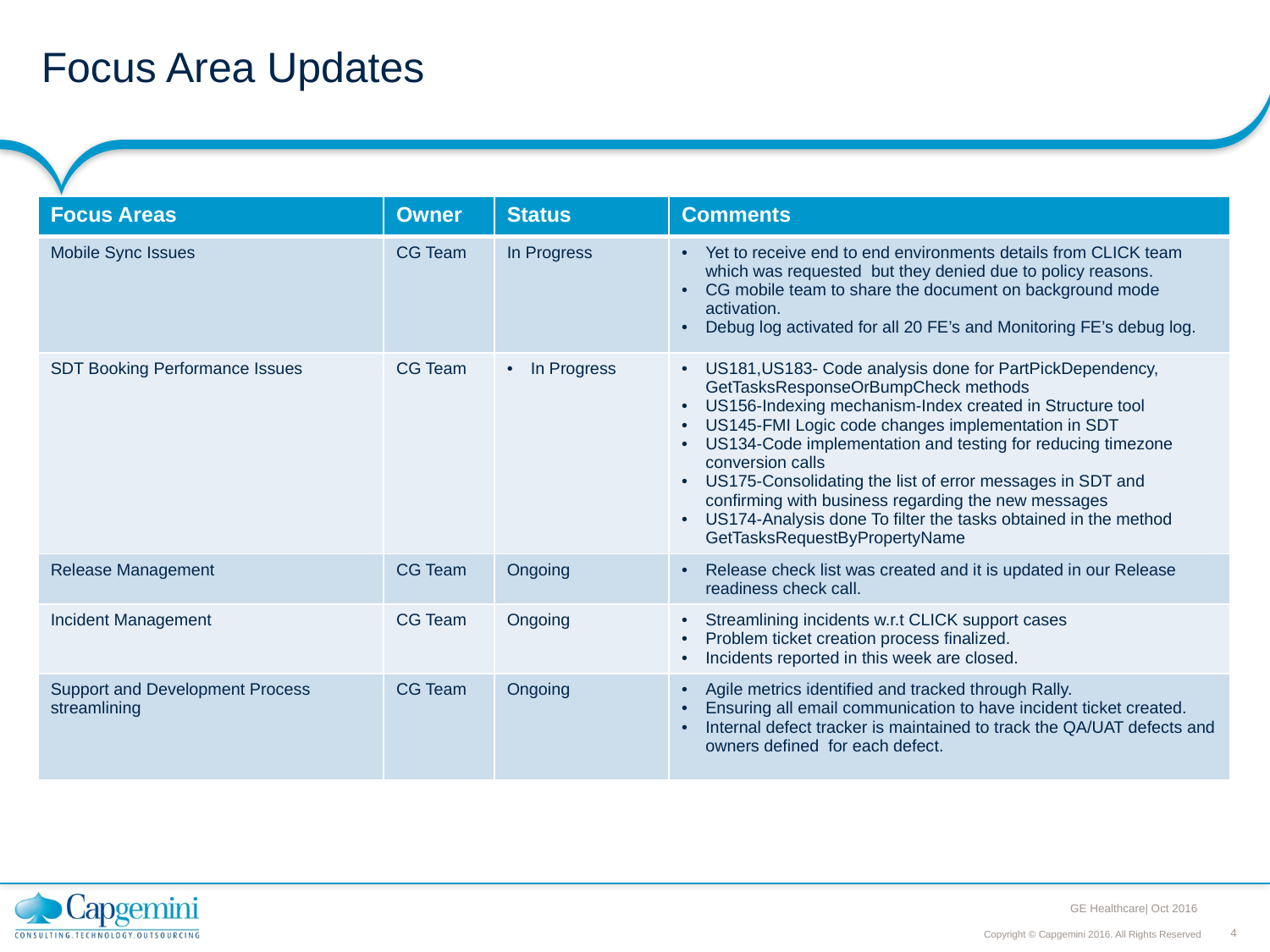

# Focus Area Updates
| Focus Areas | Owner | Status | Comments |
| --- | --- | --- | --- |
| Mobile Sync Issues | CG Team | In Progress | Yet to receive end to end environments details from CLICK team which was requested but they denied due to policy reasons. CG mobile team to share the document on background mode activation. Debug log activated for all 20 FE’s and Monitoring FE’s debug log. |
| SDT Booking Performance Issues | CG Team | In Progress | US181,US183- Code analysis done for PartPickDependency, GetTasksResponseOrBumpCheck methods   US156-Indexing mechanism-Index created in Structure tool US145-FMI Logic code changes implementation in SDT US134-Code implementation and testing for reducing timezone conversion calls US175-Consolidating the list of error messages in SDT and confirming with business regarding the new messages US174-Analysis done To filter the tasks obtained in the method GetTasksRequestByPropertyName |
| Release Management | CG Team | Ongoing | Release check list was created and it is updated in our Release readiness check call. |
| Incident Management | CG Team | Ongoing | Streamlining incidents w.r.t CLICK support cases Problem ticket creation process finalized. Incidents reported in this week are closed. |
| Support and Development Process streamlining | CG Team | Ongoing | Agile metrics identified and tracked through Rally. Ensuring all email communication to have incident ticket created. Internal defect tracker is maintained to track the QA/UAT defects and owners defined for each defect. |